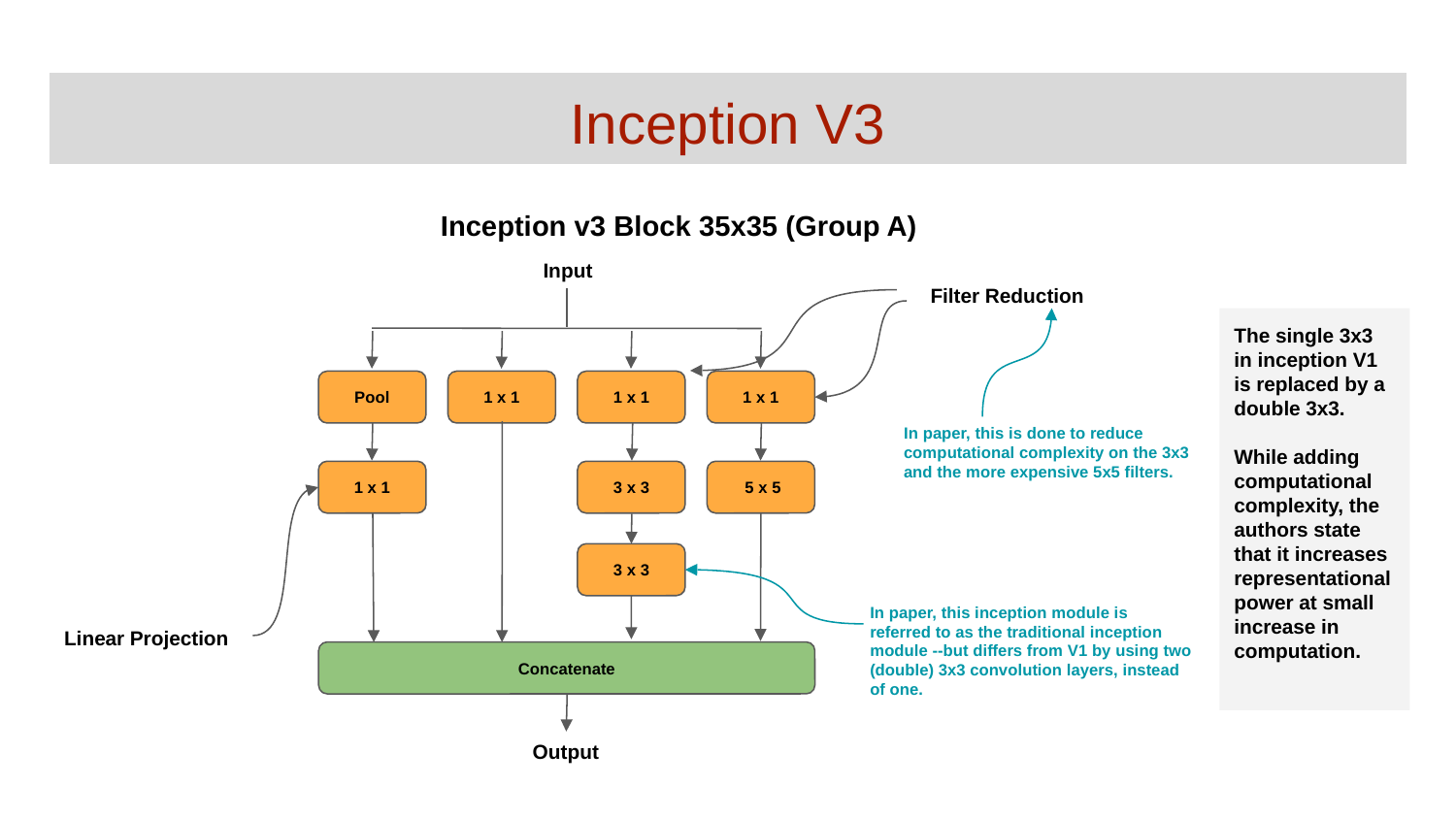

# Inception V3
Inception v3 Block 35x35 (Group A)
Input
Filter Reduction
The single 3x3 in inception V1 is replaced by a double 3x3.

While adding computational complexity, the authors state that it increases representational power at small increase in computation.
Pool
1 x 1
1 x 1
1 x 1
In paper, this is done to reduce computational complexity on the 3x3 and the more expensive 5x5 filters.
1 x 1
3 x 3
 5 x 5
3 x 3
In paper, this inception module is referred to as the traditional inception module --but differs from V1 by using two (double) 3x3 convolution layers, instead of one.
Linear Projection
Concatenate
Output